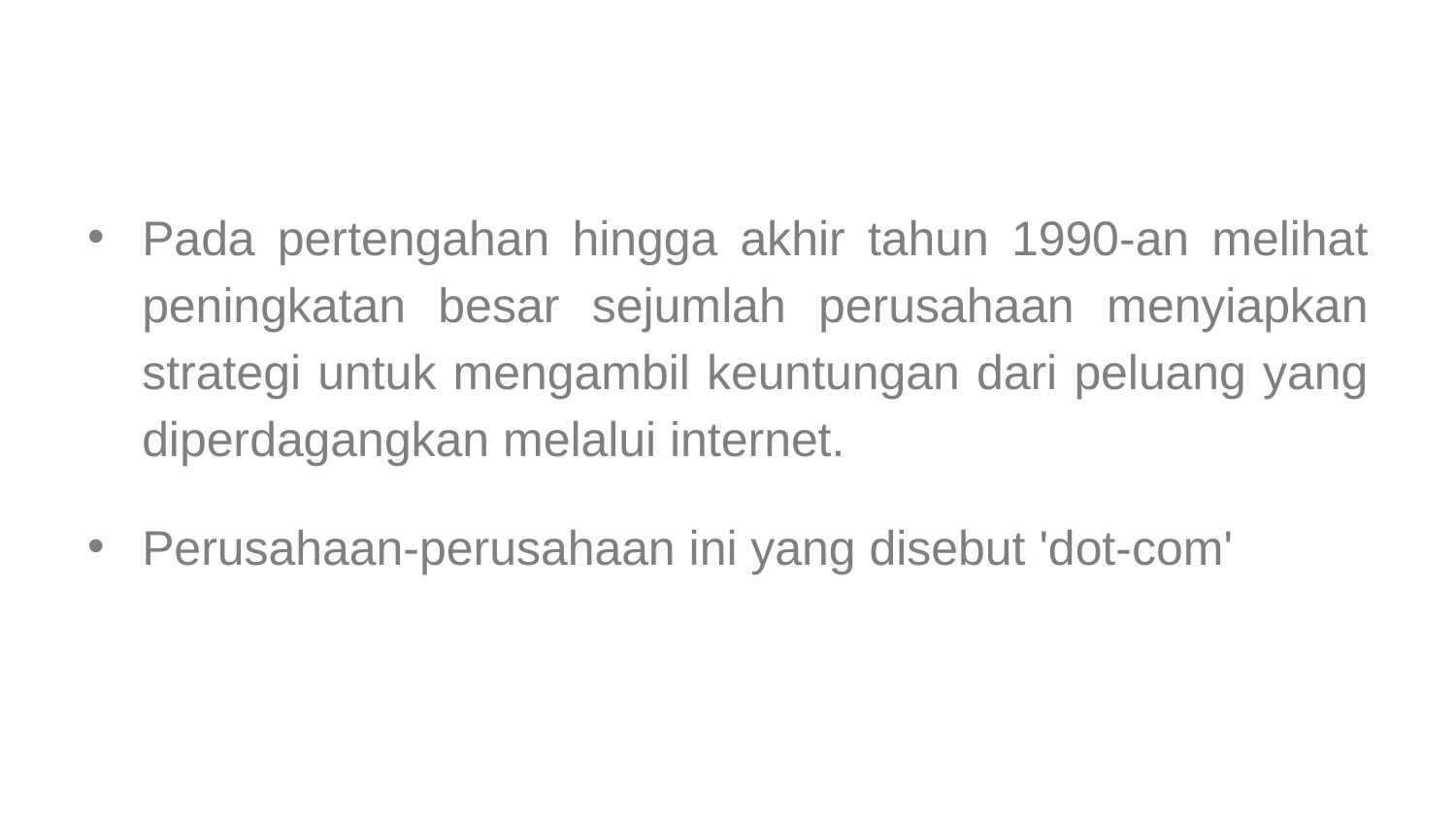

Pada pertengahan hingga akhir tahun 1990-an melihat peningkatan besar sejumlah perusahaan menyiapkan strategi untuk mengambil keuntungan dari peluang yang diperdagangkan melalui internet.
Perusahaan-perusahaan ini yang disebut 'dot-com'